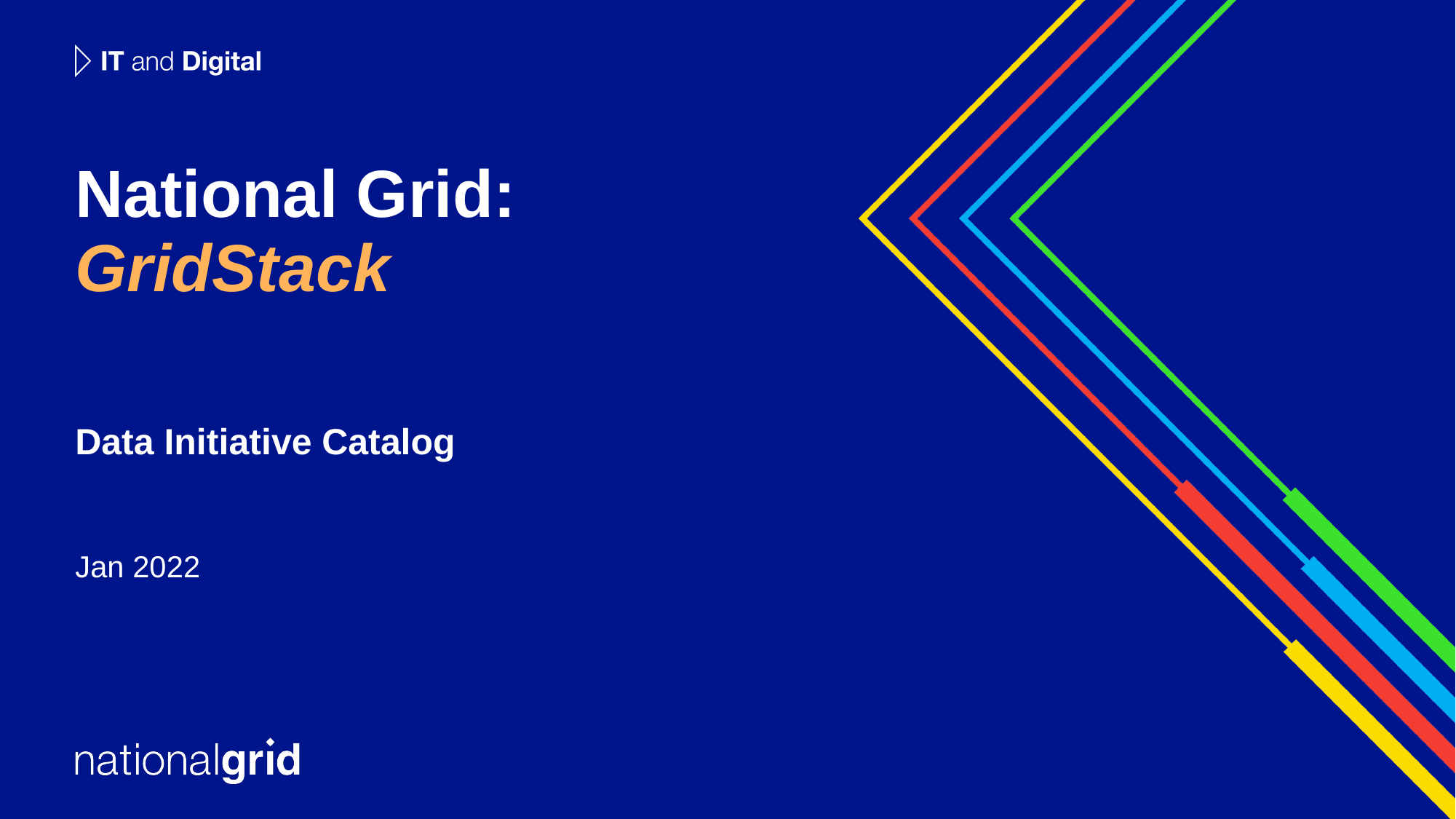

# National Grid: GridStack
Data Initiative Catalog
Jan 2022